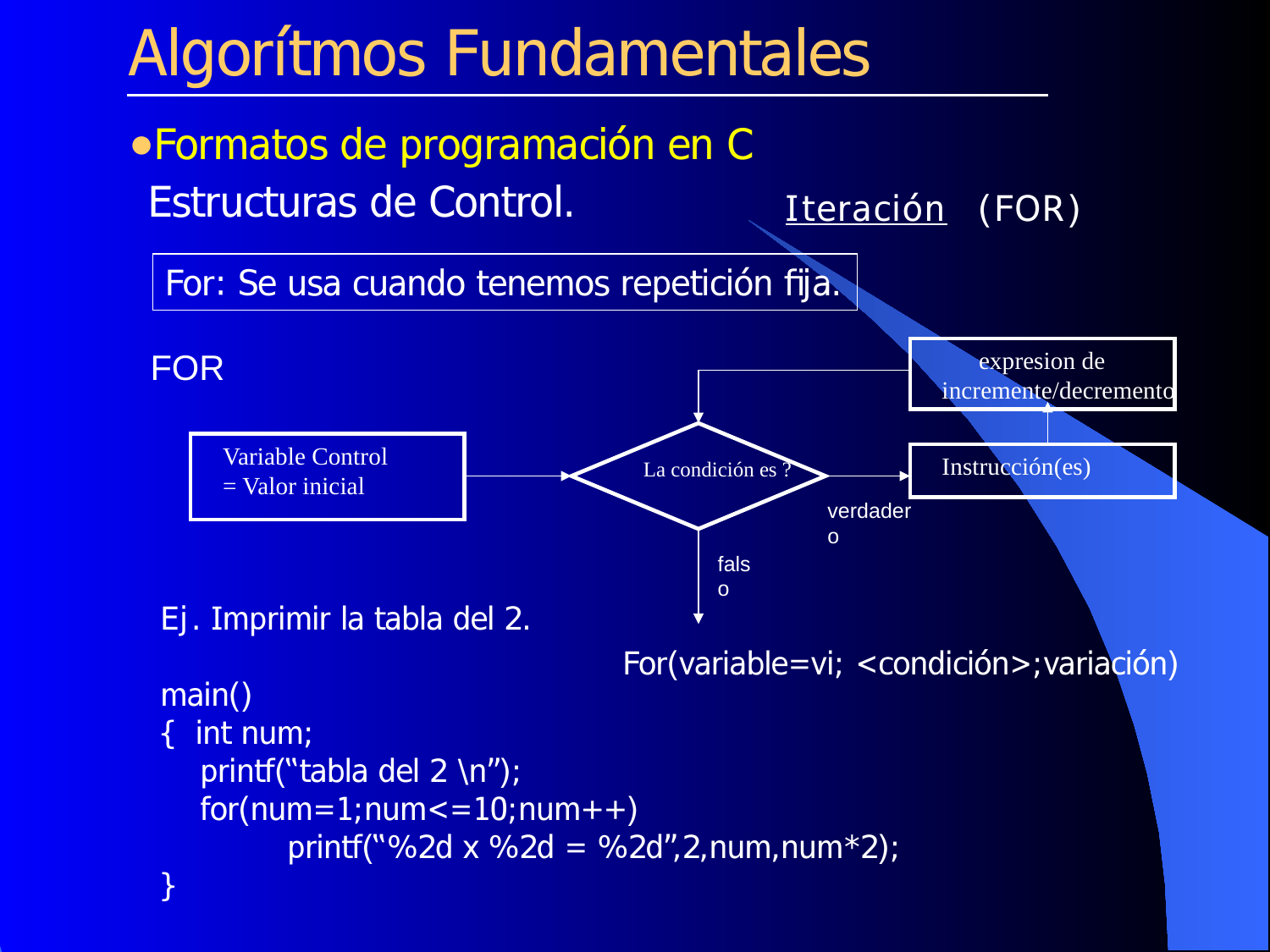

Algorítmos Fundamentales
Formatos de programación en C
Estructuras de Control.
Iteración   (FOR)
For: Se usa cuando tenemos repetición fija.
FOR

      expresion de incremente/decremento

La condición es ?

Variable Control
= Valor inicial

Instrucción(es)
verdadero
falso
Ej. Imprimir la tabla del 2.

main()
{  int num;
    printf(“tabla del 2 \n”);
    for(num=1;num<=10;num++)
	printf(“%2d x %2d = %2d”,2,num,num*2);
}
For(variable=vi; <condición>;variación)